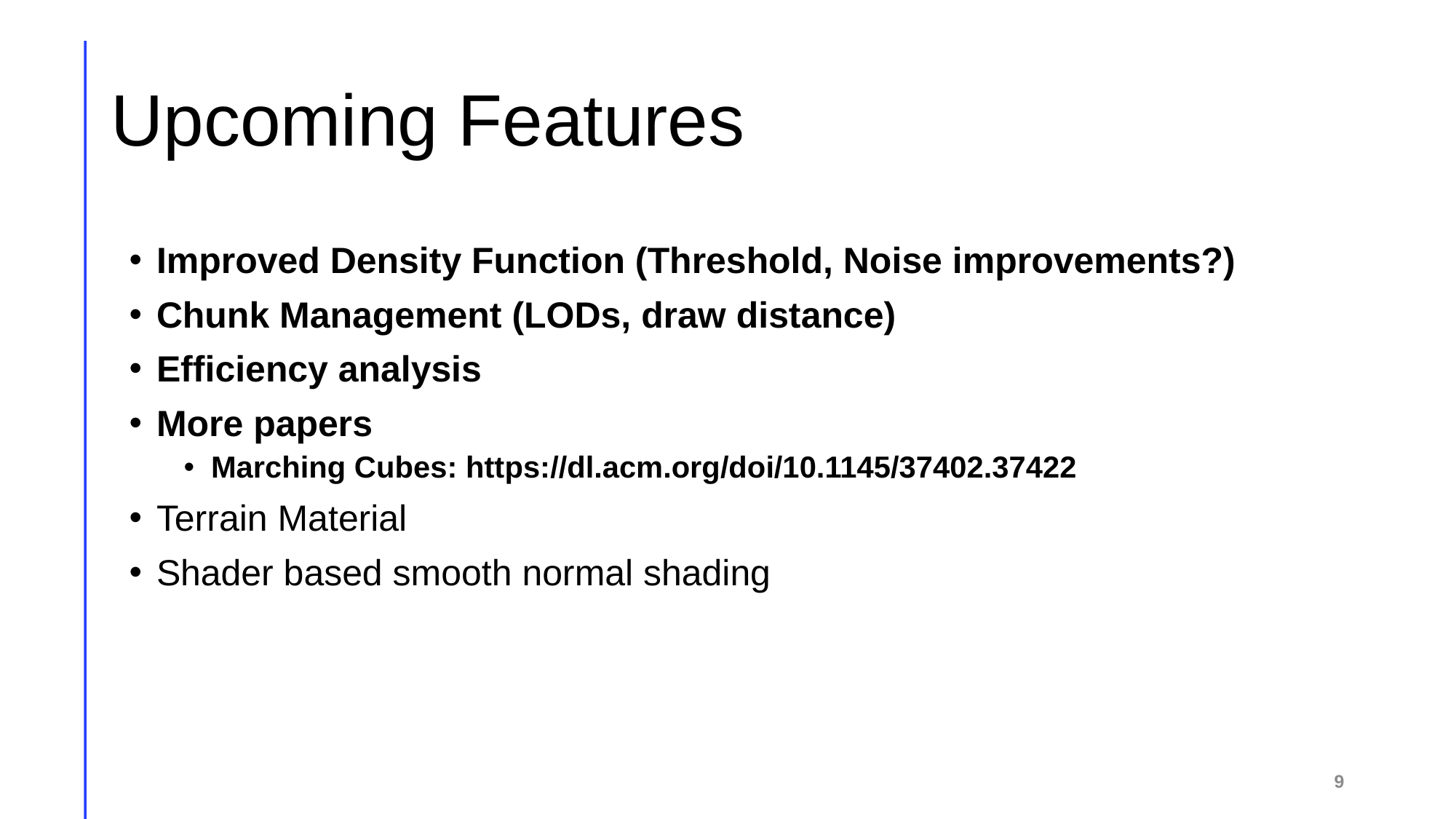

# Upcoming Features
Improved Density Function (Threshold, Noise improvements?)
Chunk Management (LODs, draw distance)
Efficiency analysis
More papers
Marching Cubes: https://dl.acm.org/doi/10.1145/37402.37422
Terrain Material
Shader based smooth normal shading

9